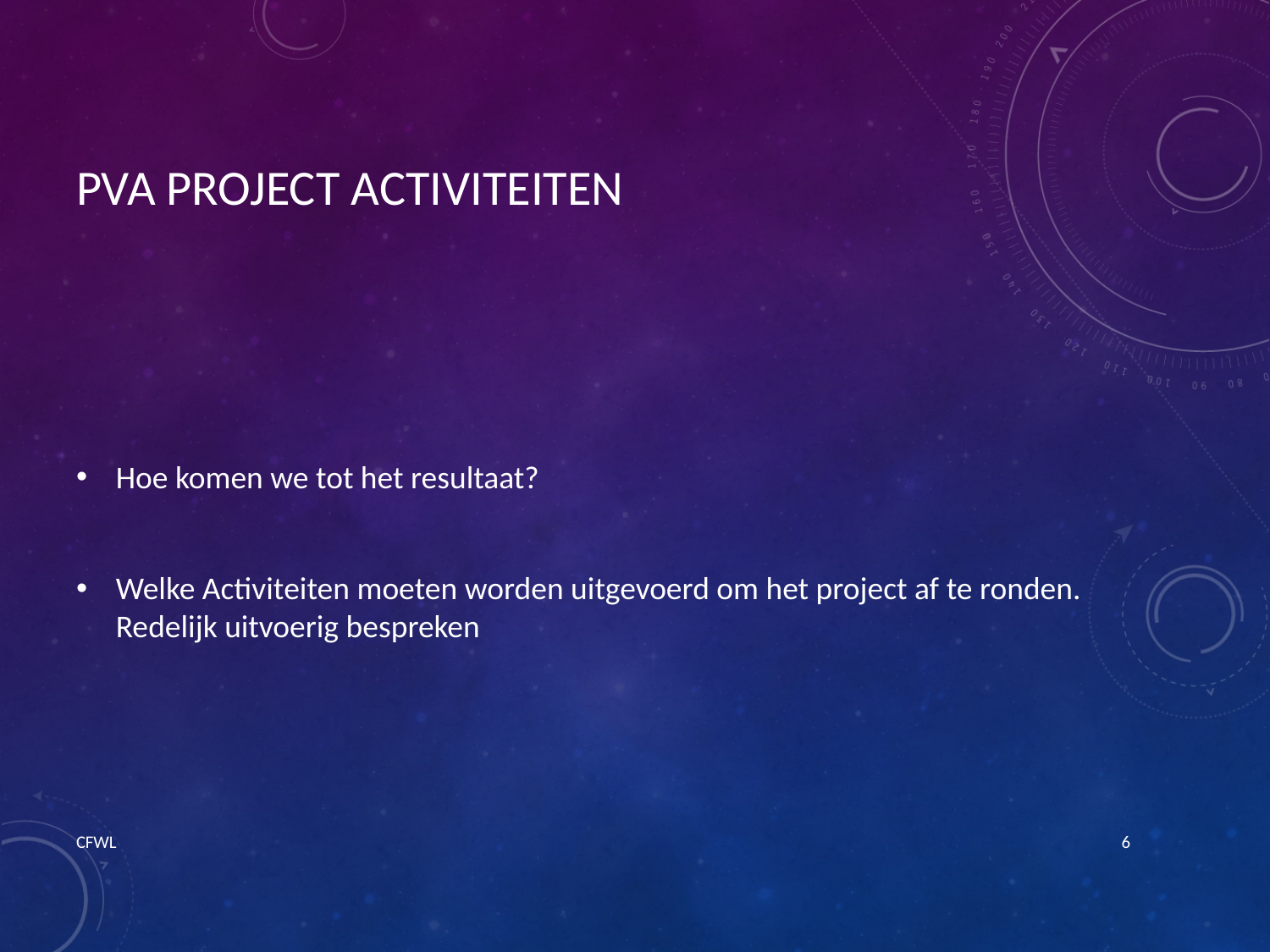

# PVA Project activiteiten
Hoe komen we tot het resultaat?

Welke Activiteiten moeten worden uitgevoerd om het project af te ronden. Redelijk uitvoerig bespreken
CFWL
6